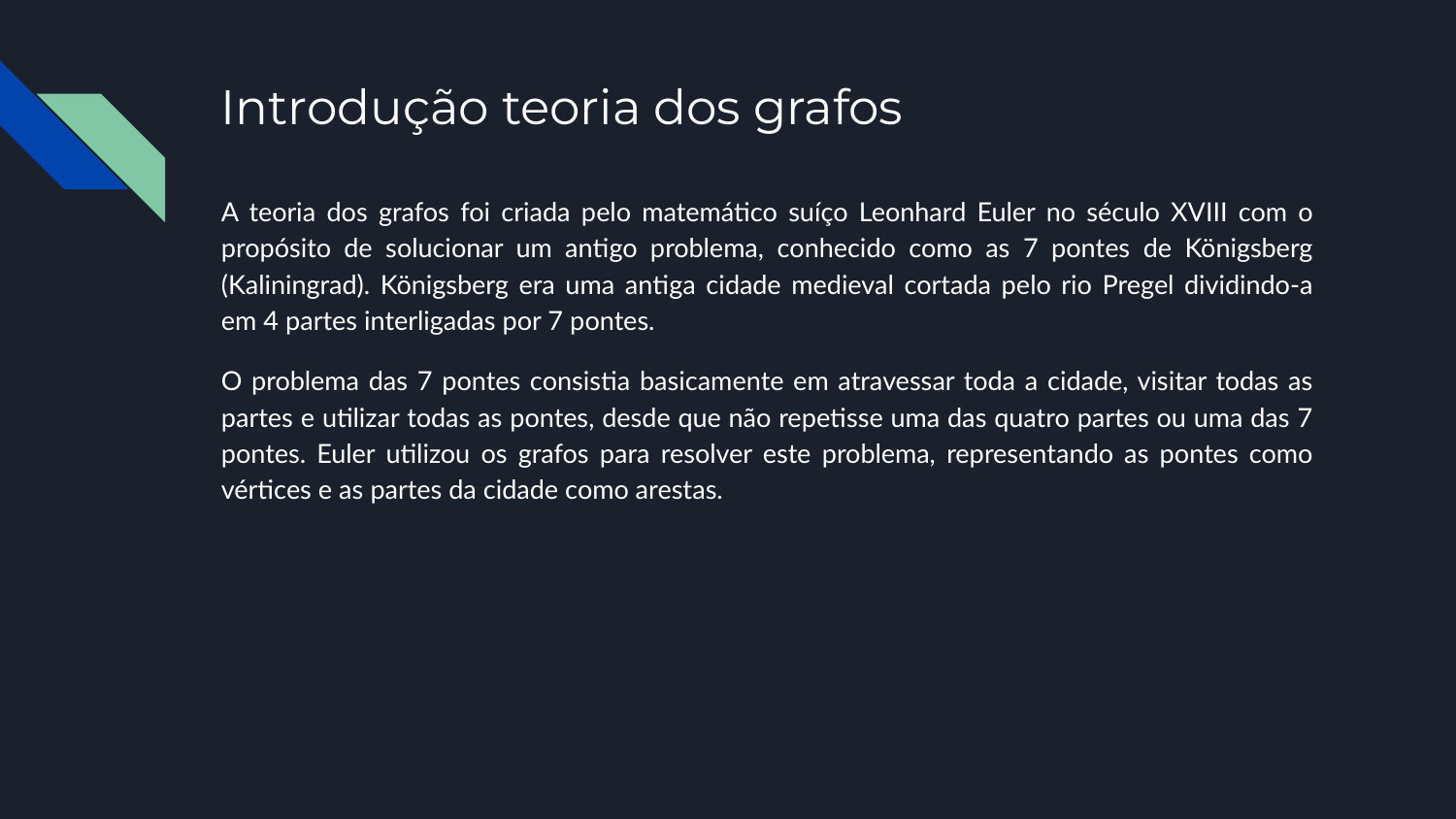

# Introdução teoria dos grafos
A teoria dos grafos foi criada pelo matemático suíço Leonhard Euler no século XVIII com o propósito de solucionar um antigo problema, conhecido como as 7 pontes de Königsberg (Kaliningrad). Königsberg era uma antiga cidade medieval cortada pelo rio Pregel dividindo-a em 4 partes interligadas por 7 pontes.
O problema das 7 pontes consistia basicamente em atravessar toda a cidade, visitar todas as partes e utilizar todas as pontes, desde que não repetisse uma das quatro partes ou uma das 7 pontes. Euler utilizou os grafos para resolver este problema, representando as pontes como vértices e as partes da cidade como arestas.